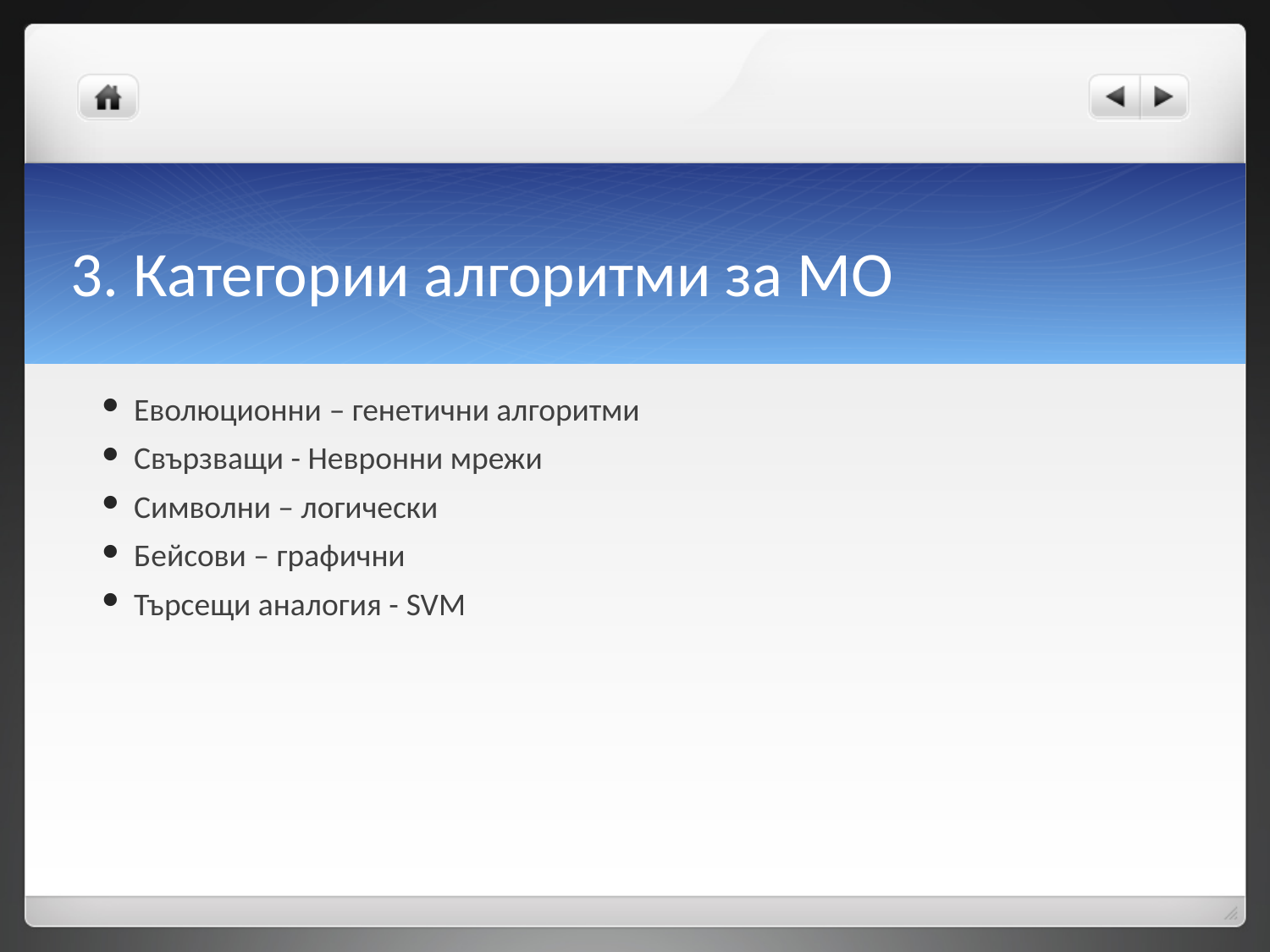

# 3. Категории алгоритми за МО
Еволюционни – генетични алгоритми
Свързващи - Невронни мрежи
Символни – логически
Бейсови – графични
Търсещи аналогия - SVM